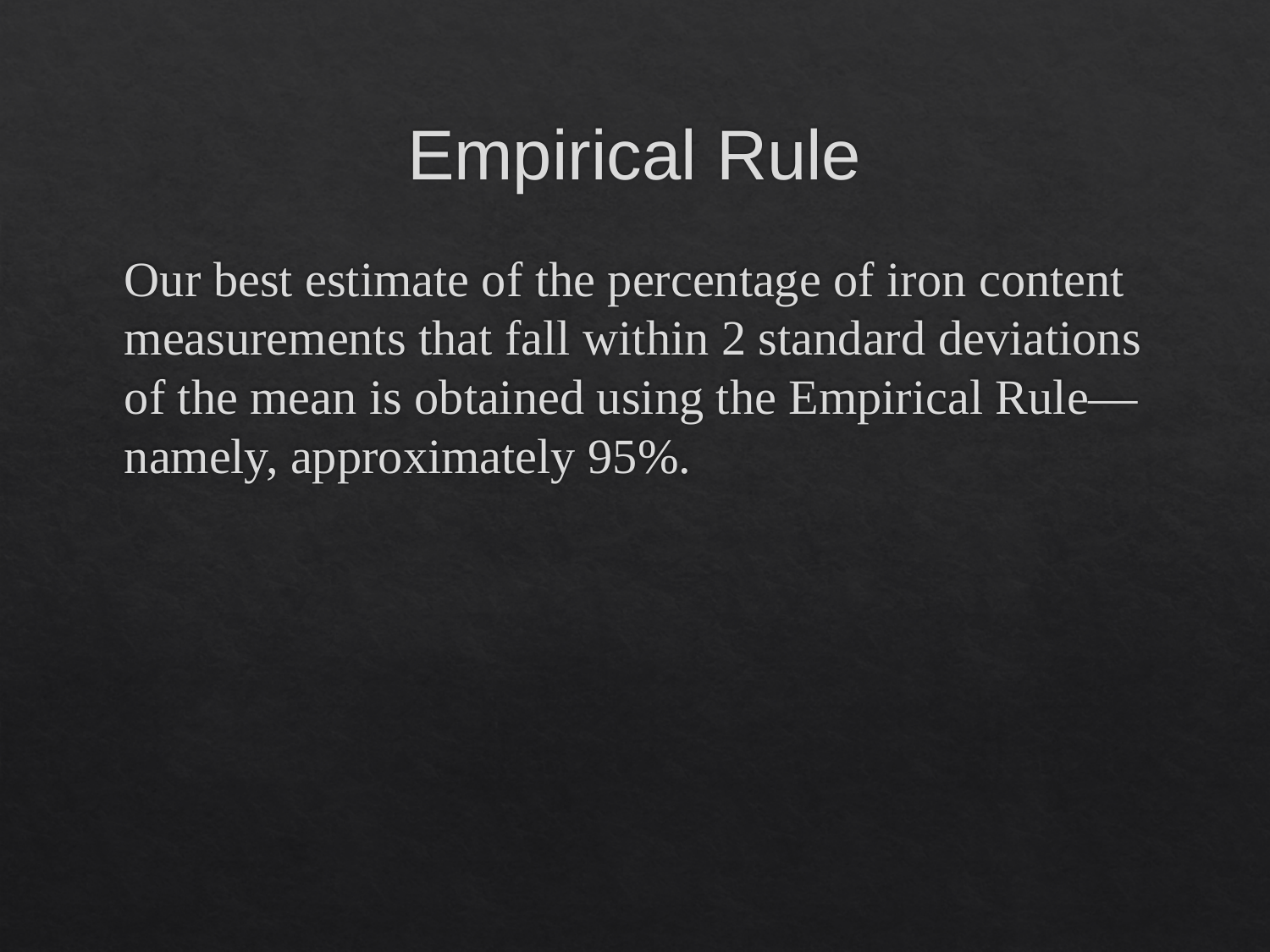

# Empirical Rule
Our best estimate of the percentage of iron content measurements that fall within 2 standard deviations of the mean is obtained using the Empirical Rule—namely, approximately 95%.